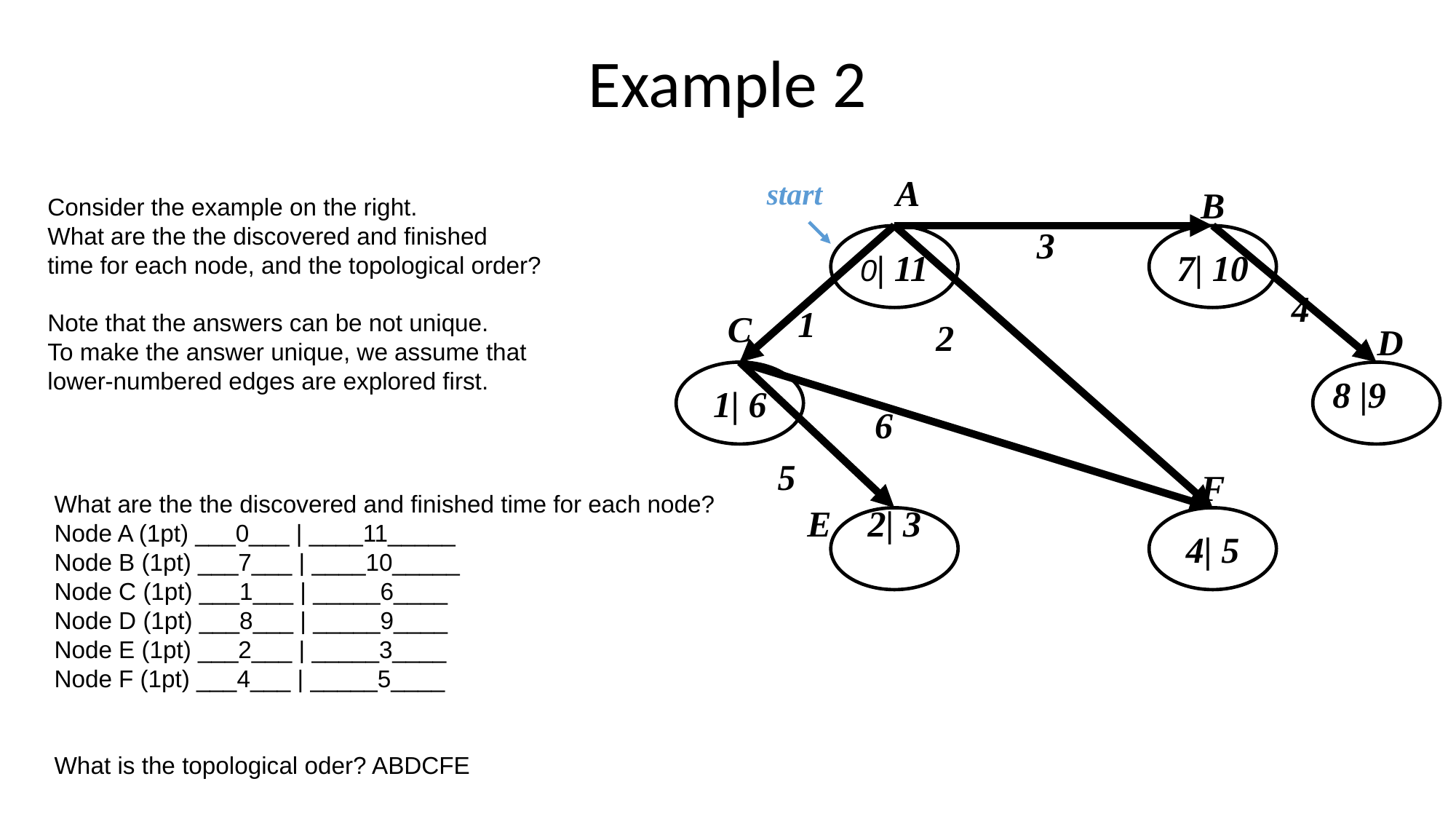

# Example 2
A
start
B

0| 11
7| 10
C
D

8 |9
1| 6
F
E
2| 3

4| 5
Consider the example on the right.
What are the the discovered and finished
time for each node, and the topological order?

Note that the answers can be not unique.
To make the answer unique, we assume that
lower-numbered edges are explored first.
3
4
1
2
6
5
What are the the discovered and finished time for each node?
Node A (1pt) ___0___ | ____11_____
Node B (1pt) ___7___ | ____10_____
Node C (1pt) ___1___ | _____6____
Node D (1pt) ___8___ | _____9____
Node E (1pt) ___2___ | _____3____
Node F (1pt) ___4___ | _____5____

What is the topological oder? ABDCFE